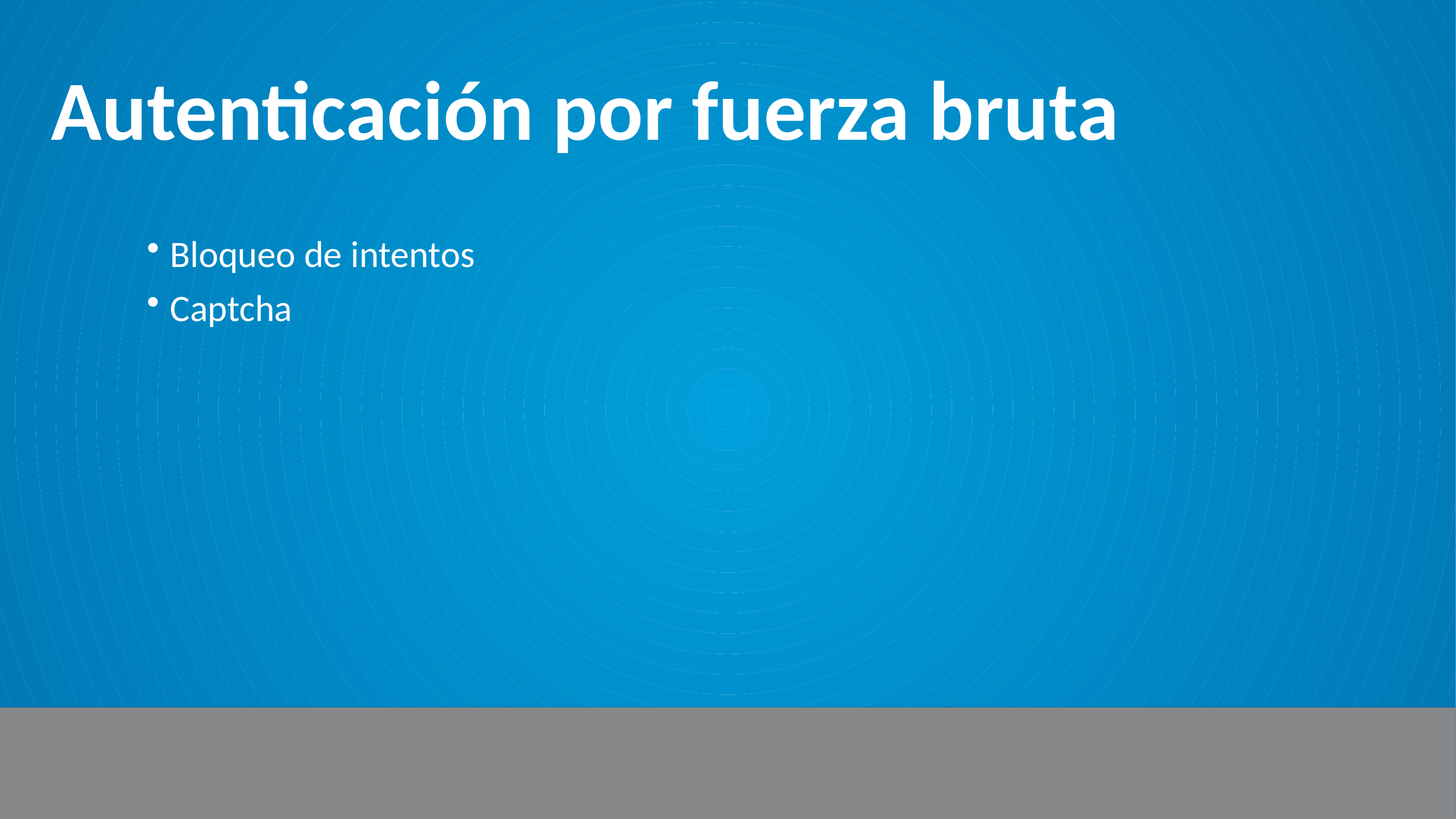

# Autenticación por fuerza bruta
Bloqueo de intentos
Captcha